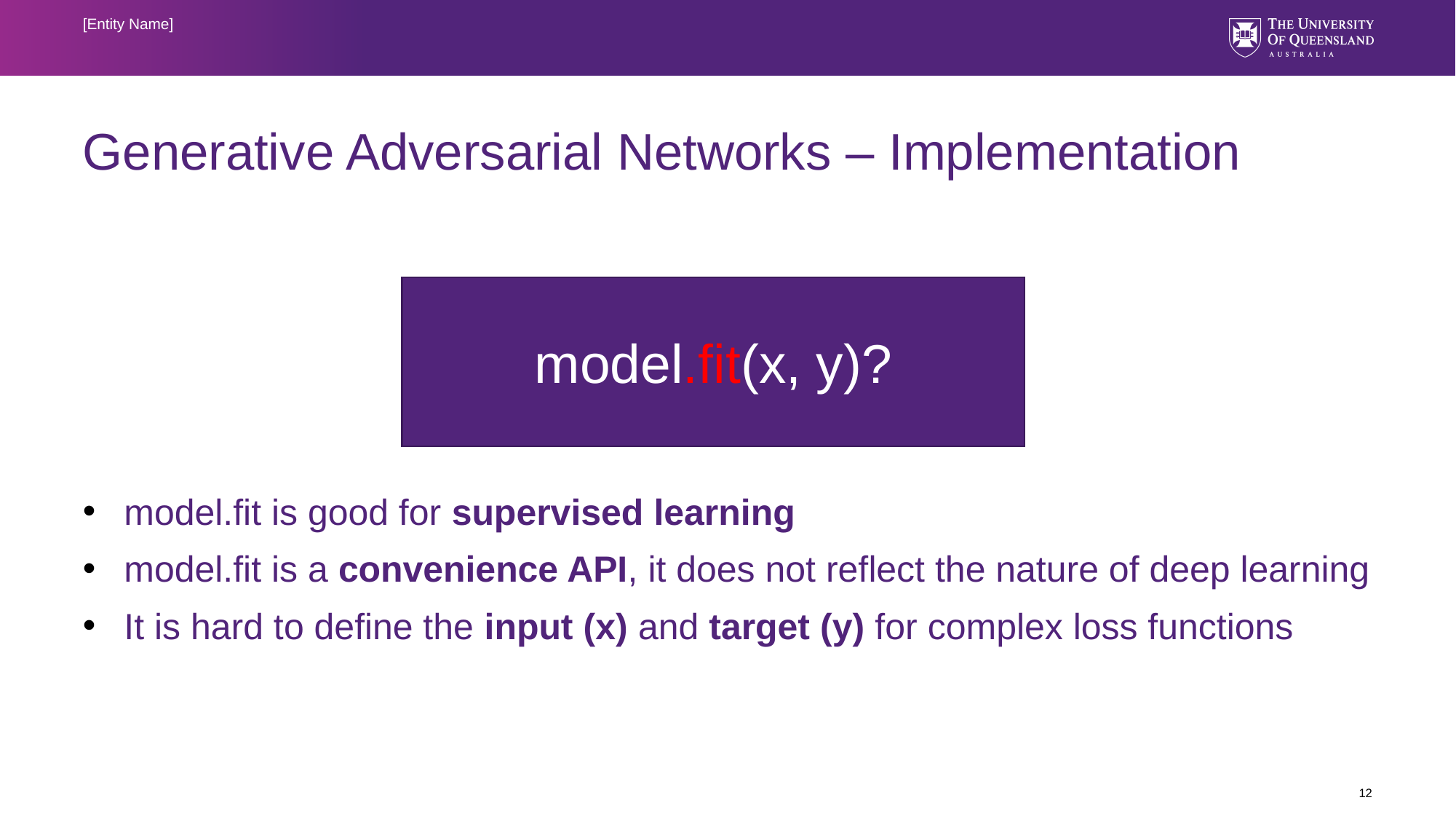

[Entity Name]
# Generative Adversarial Networks – Implementation

model.fit is good for supervised learning
model.fit is a convenience API, it does not reflect the nature of deep learning
It is hard to define the input (x) and target (y) for complex loss functions
model.fit(x, y)?
12